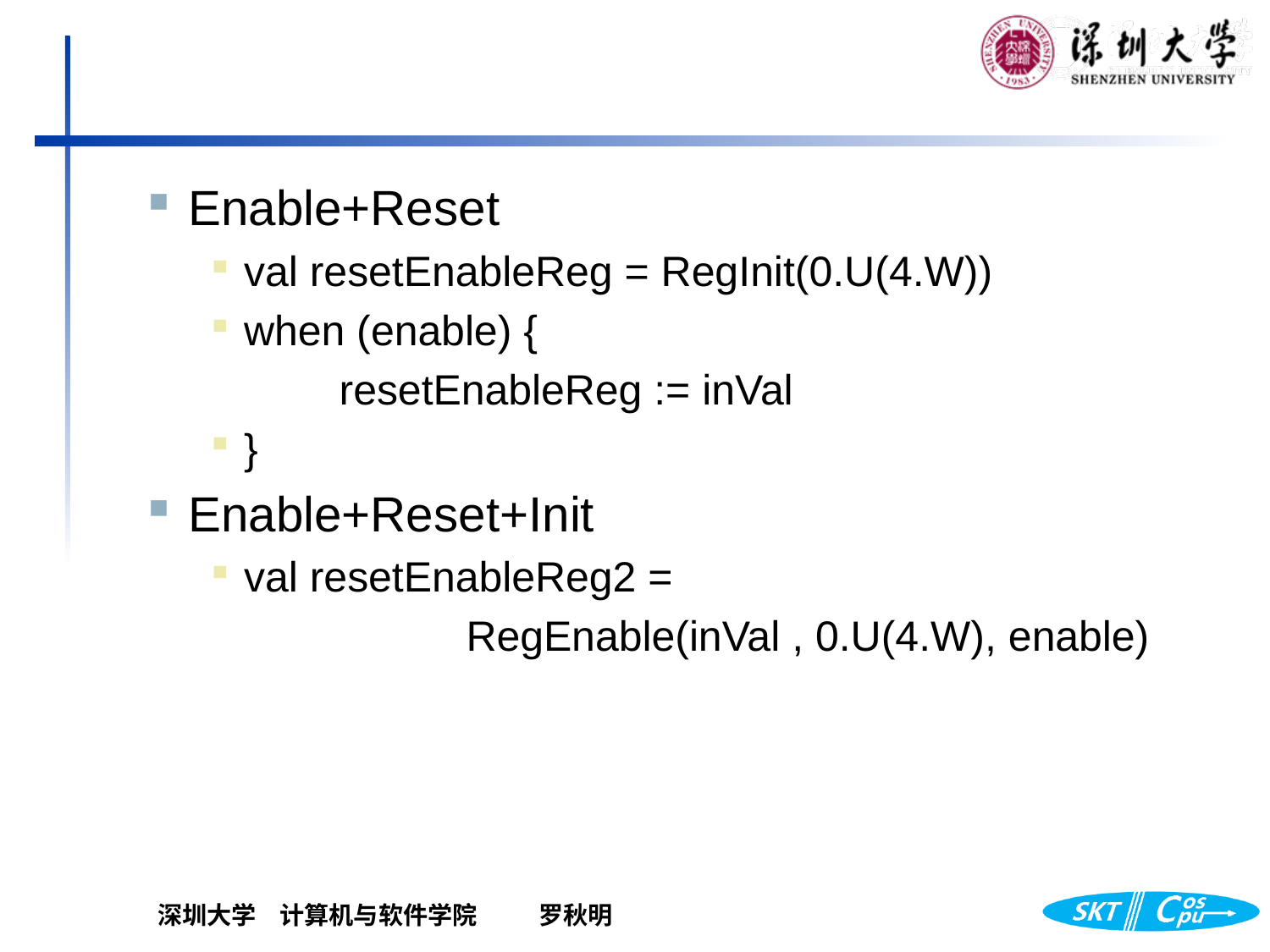

Enable+Reset
val resetEnableReg = RegInit(0.U(4.W))
when (enable) {
	resetEnableReg := inVal
}
Enable+Reset+Init
val resetEnableReg2 =
		RegEnable(inVal , 0.U(4.W), enable)